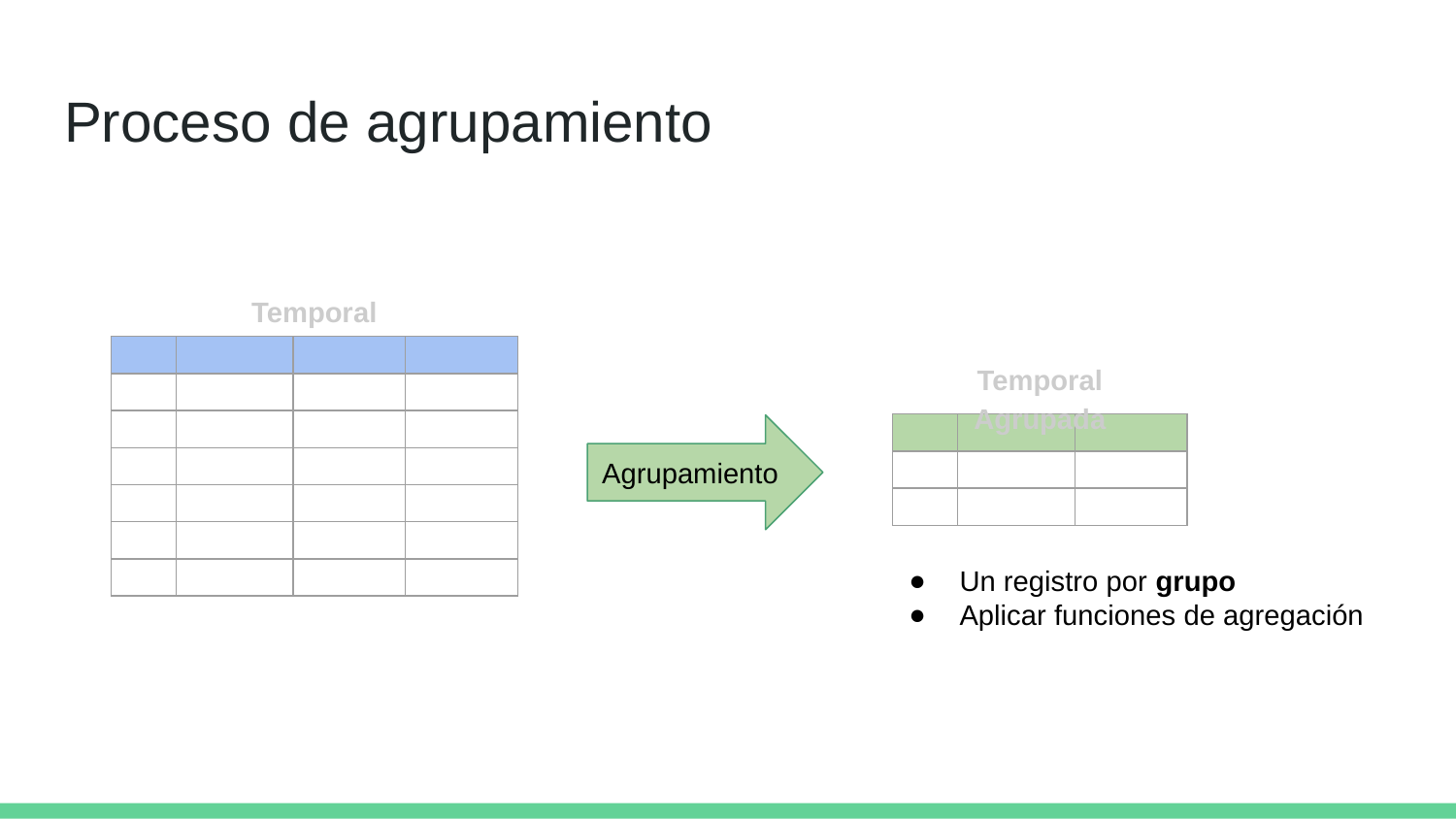

# Proceso de agrupamiento
Temporal
|  |  |  |  |
| --- | --- | --- | --- |
|  |  |  |  |
|  |  |  |  |
|  |  |  |  |
|  |  |  |  |
|  |  |  |  |
|  |  |  |  |
Temporal Agrupada
|  |  |  |
| --- | --- | --- |
|  |  |  |
|  |  |  |
Agrupamiento
Un registro por grupo
Aplicar funciones de agregación